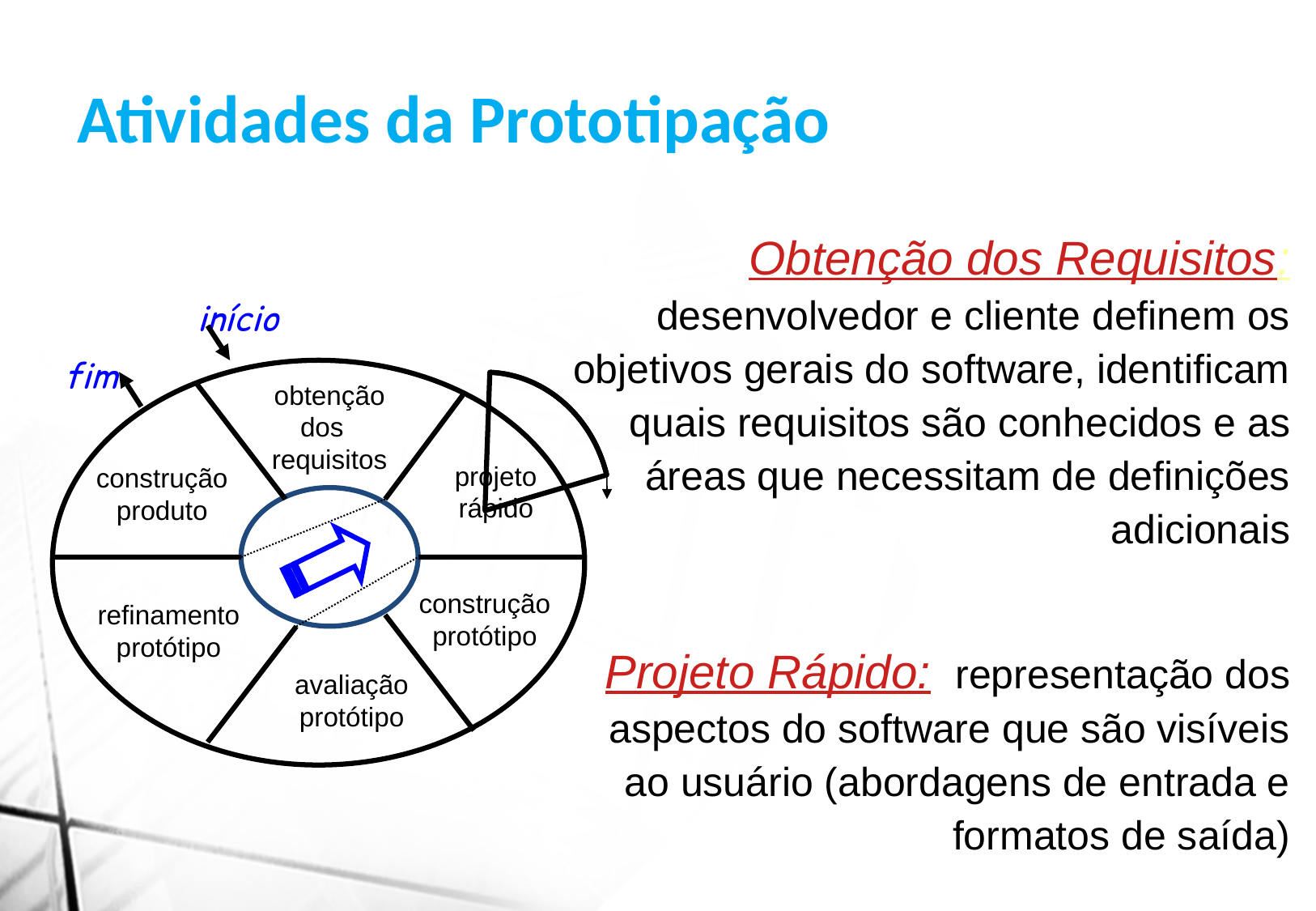

Atividades da Prototipação
Obtenção dos Requisitos: desenvolvedor e cliente definem os objetivos gerais do software, identificam quais requisitos são conhecidos e as áreas que necessitam de definições adicionais

Projeto Rápido:  representação dos aspectos do software que são visíveis ao usuário (abordagens de entrada e formatos de saída)
início

fim

obtenção dos   requisitos

projeto rápido
construção produto

construção protótipo
refinamento protótipo

avaliação protótipo